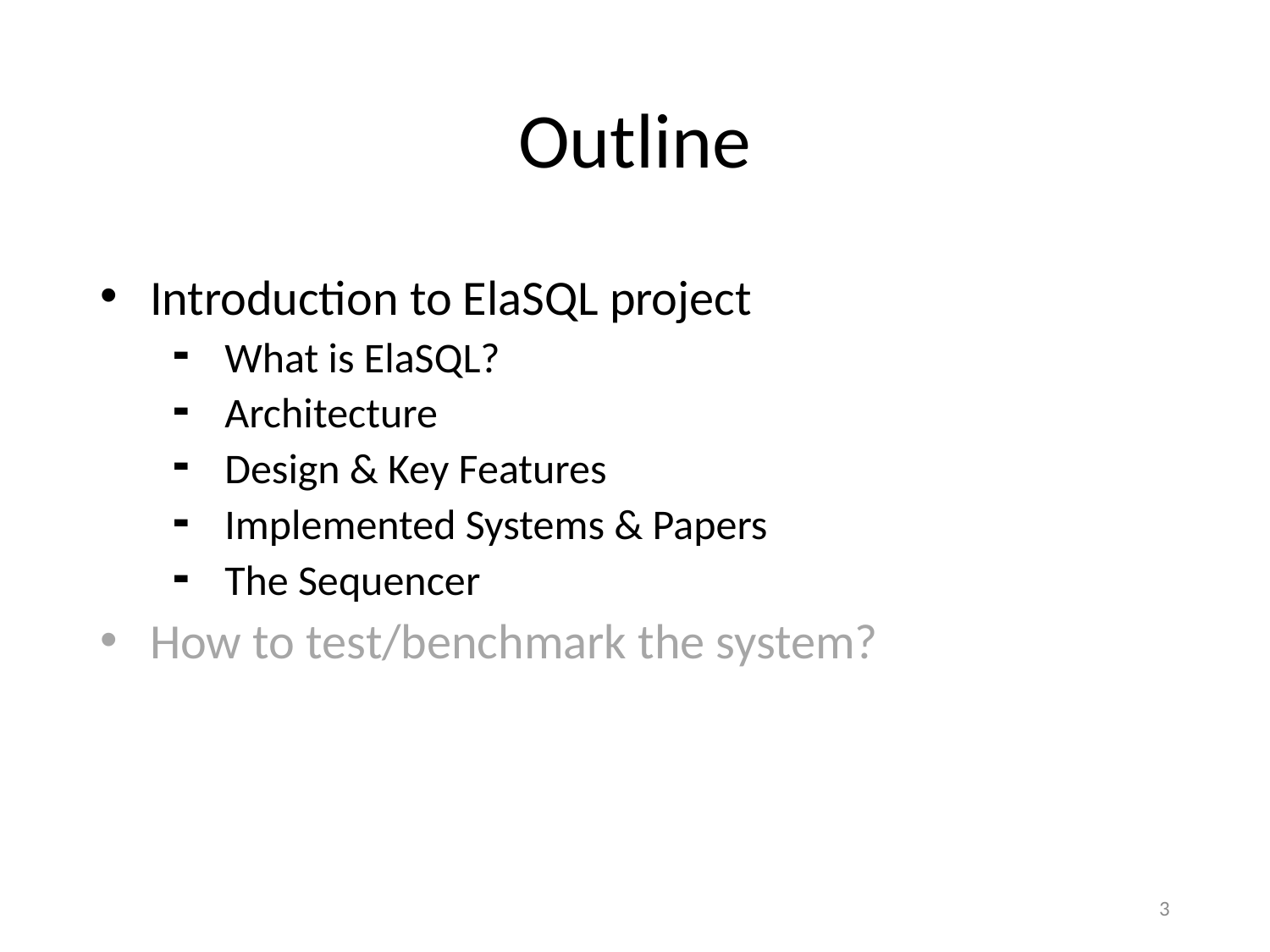

# Outline
Introduction to ElaSQL project
What is ElaSQL?
Architecture
Design & Key Features
Implemented Systems & Papers
The Sequencer
How to test/benchmark the system?
3